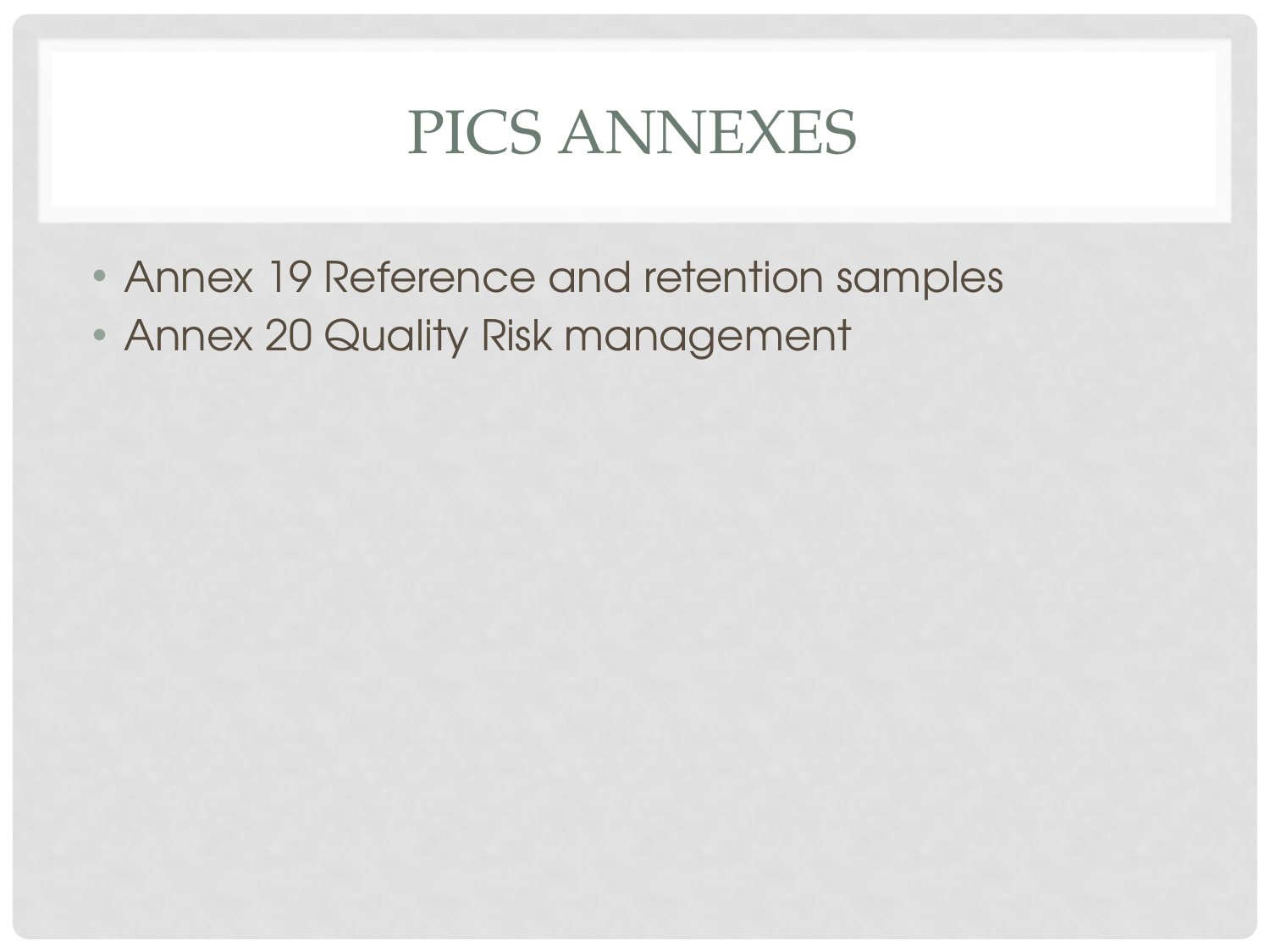

# Pics annexes
Annex 19 Reference and retention samples
Annex 20 Quality Risk management